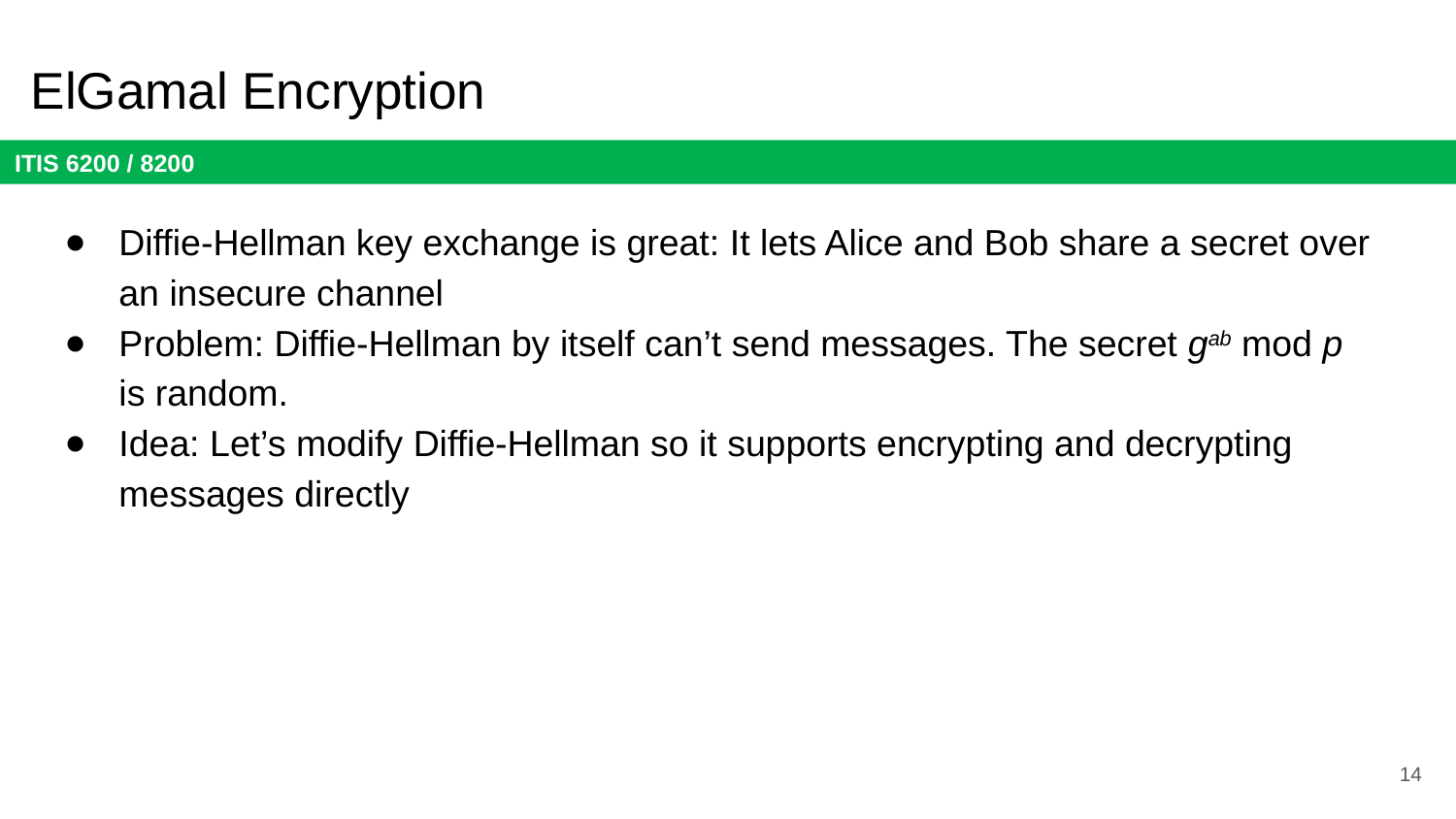

# ElGamal Encryption
Diffie-Hellman key exchange is great: It lets Alice and Bob share a secret over an insecure channel
Problem: Diffie-Hellman by itself can’t send messages. The secret gab mod p is random.
Idea: Let’s modify Diffie-Hellman so it supports encrypting and decrypting messages directly
14